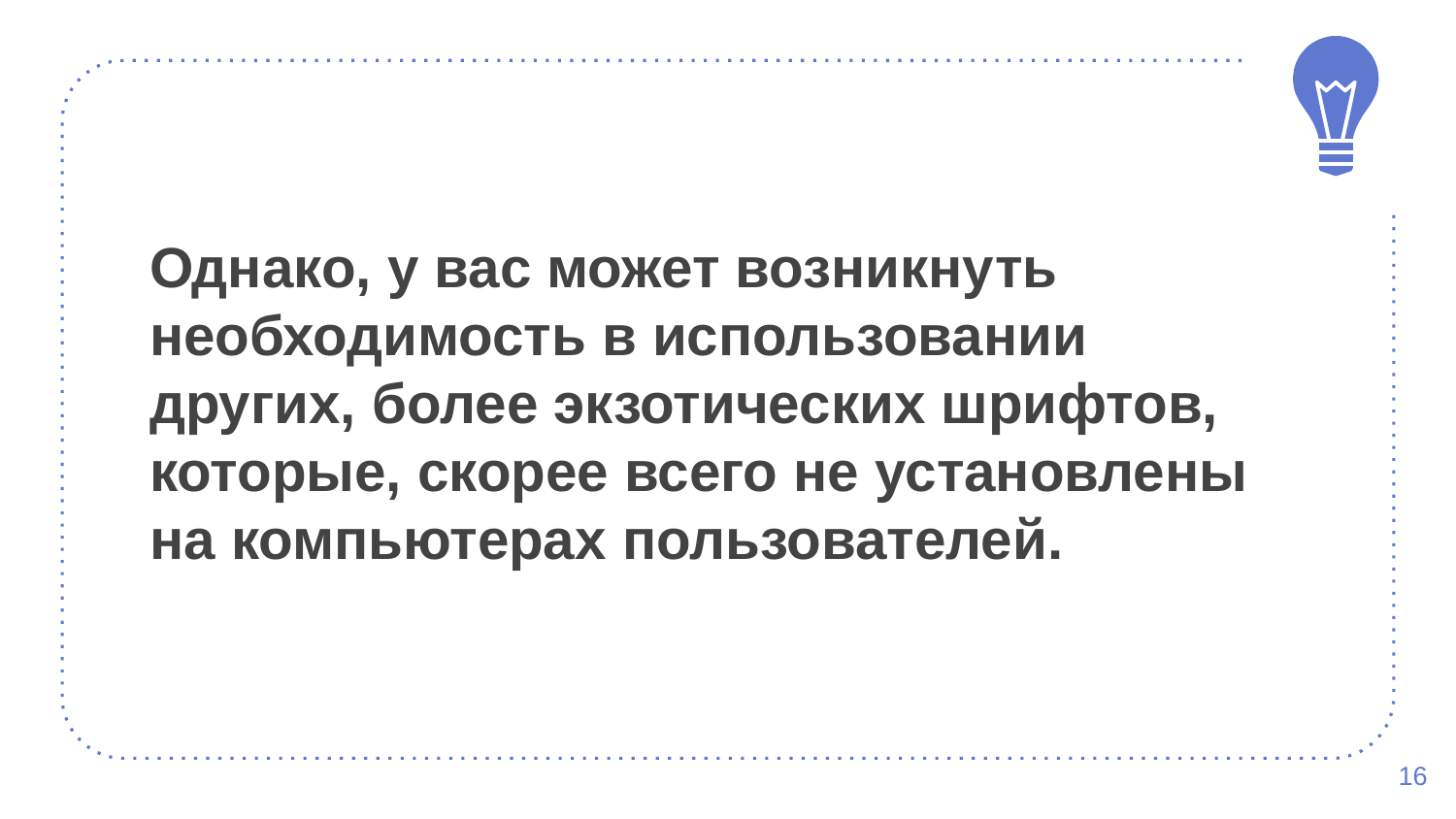

# Однако, у вас может возникнуть необходимость в использовании других, более экзотических шрифтов, которые, скорее всего не установлены на компьютерах пользователей.
16